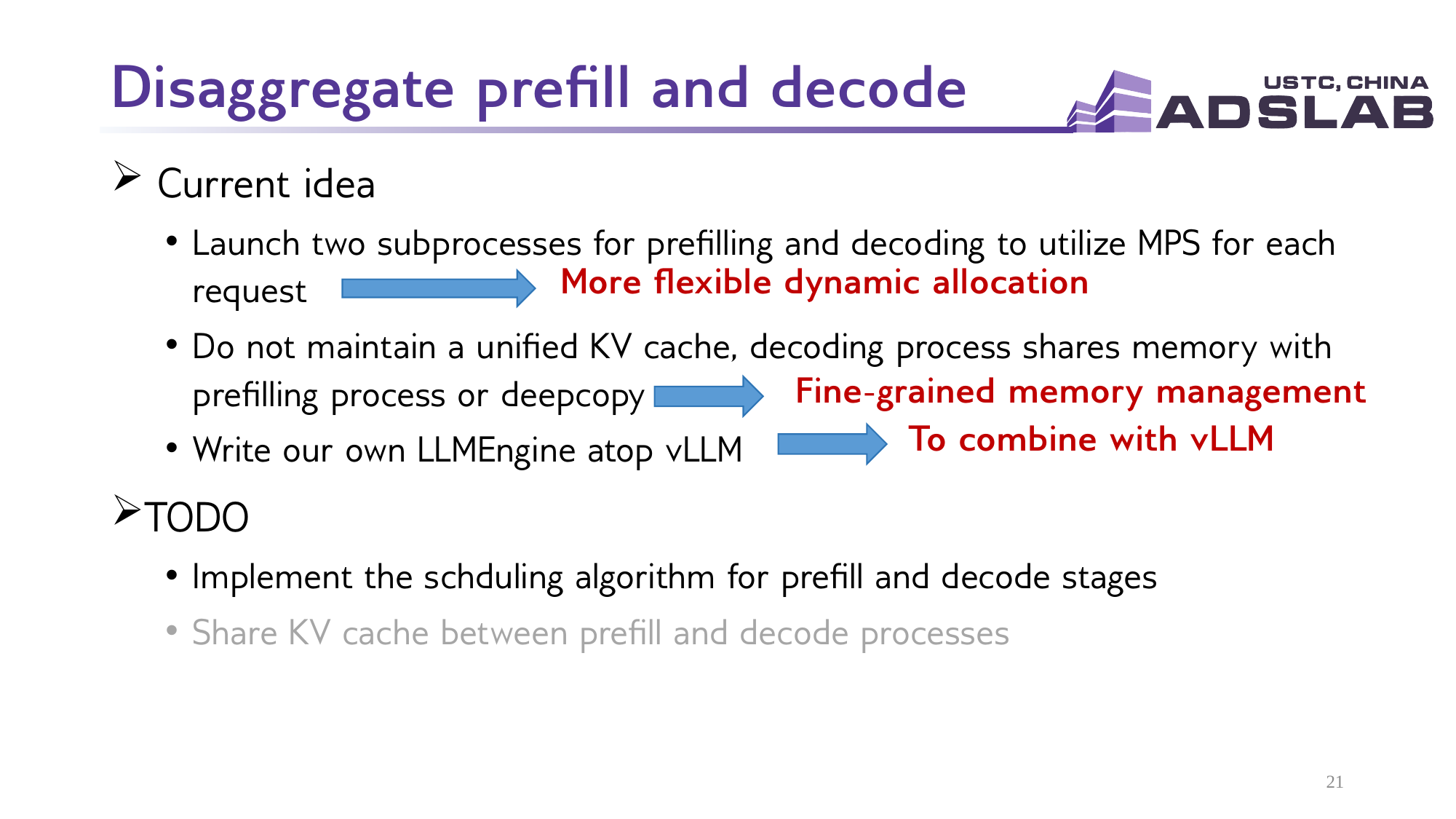

# Disaggregate prefill and decode
 Current idea
Launch two subprocesses for prefilling and decoding to utilize MPS for each request
Do not maintain a unified KV cache, decoding process shares memory with prefilling process or deepcopy
Write our own LLMEngine atop vLLM
TODO
Implement the schduling algorithm for prefill and decode stages
Share KV cache between prefill and decode processes

More flexible dynamic allocation

Fine-grained memory management

To combine with vLLM